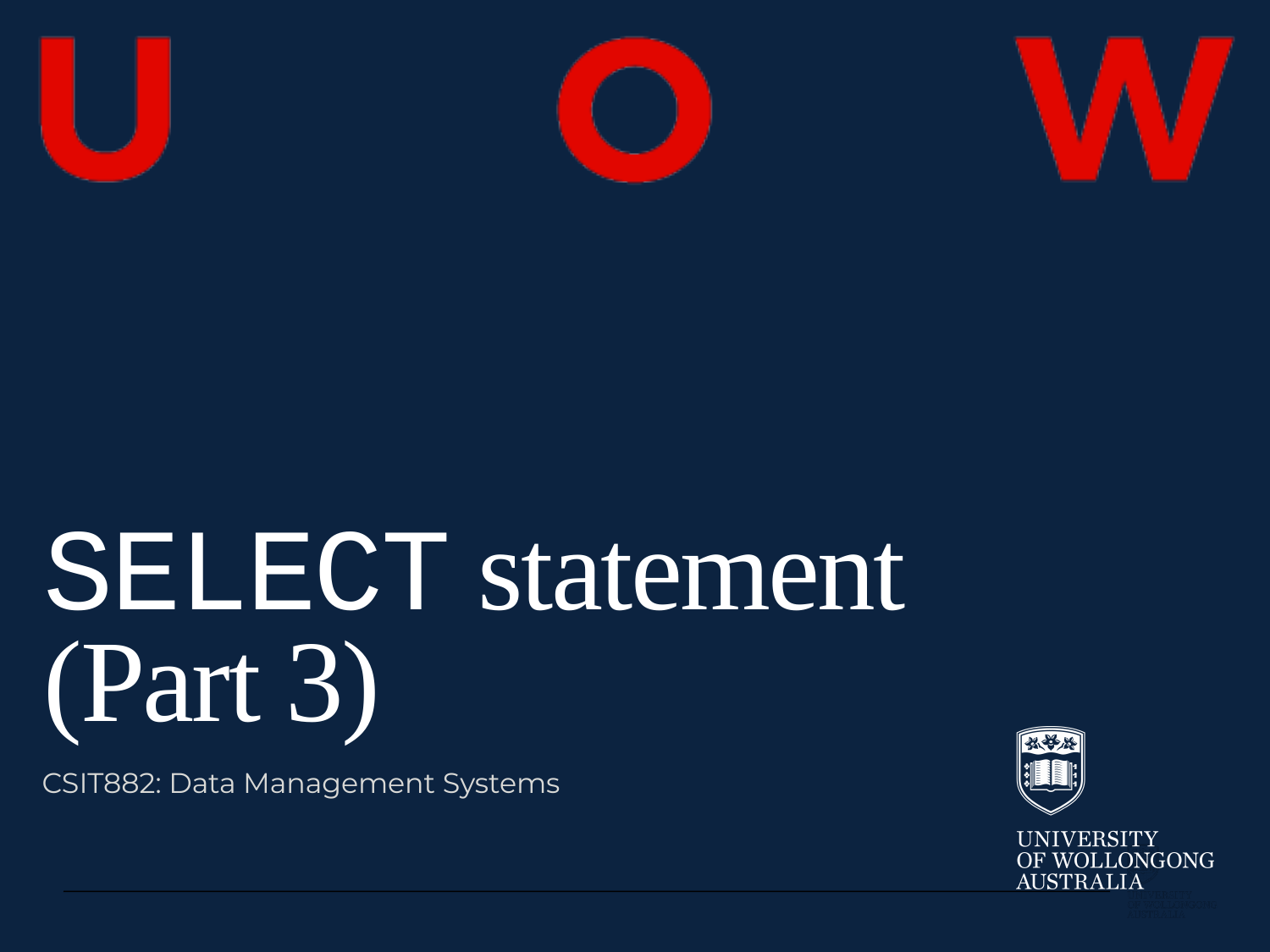

SELECT statement (Part 3)
CSIT882: Data Management Systems